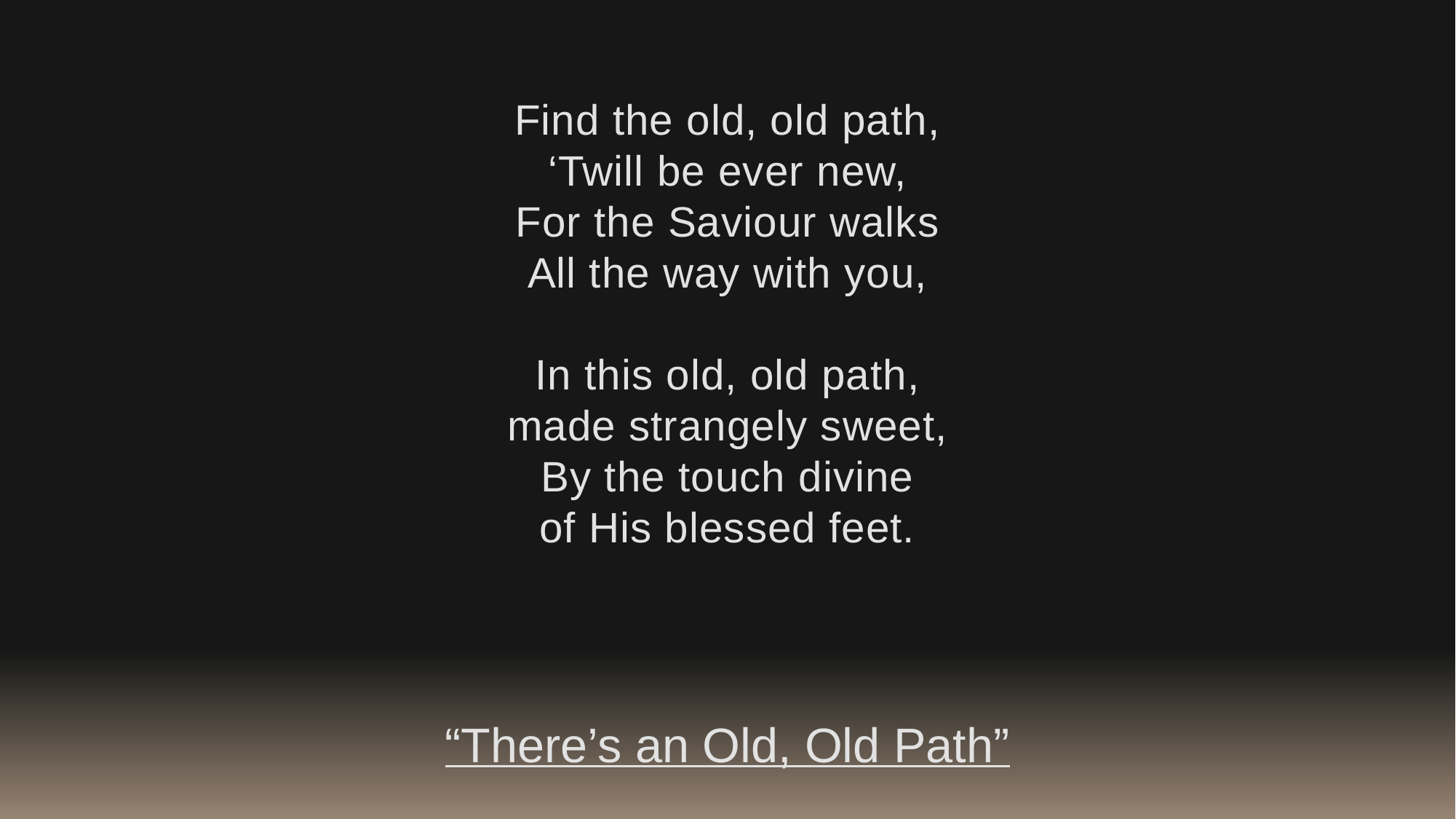

Find the old, old path,
‘Twill be ever new,
For the Saviour walks
All the way with you,

In this old, old path,
made strangely sweet,
By the touch divine
of His blessed feet.

“There’s an Old, Old Path”